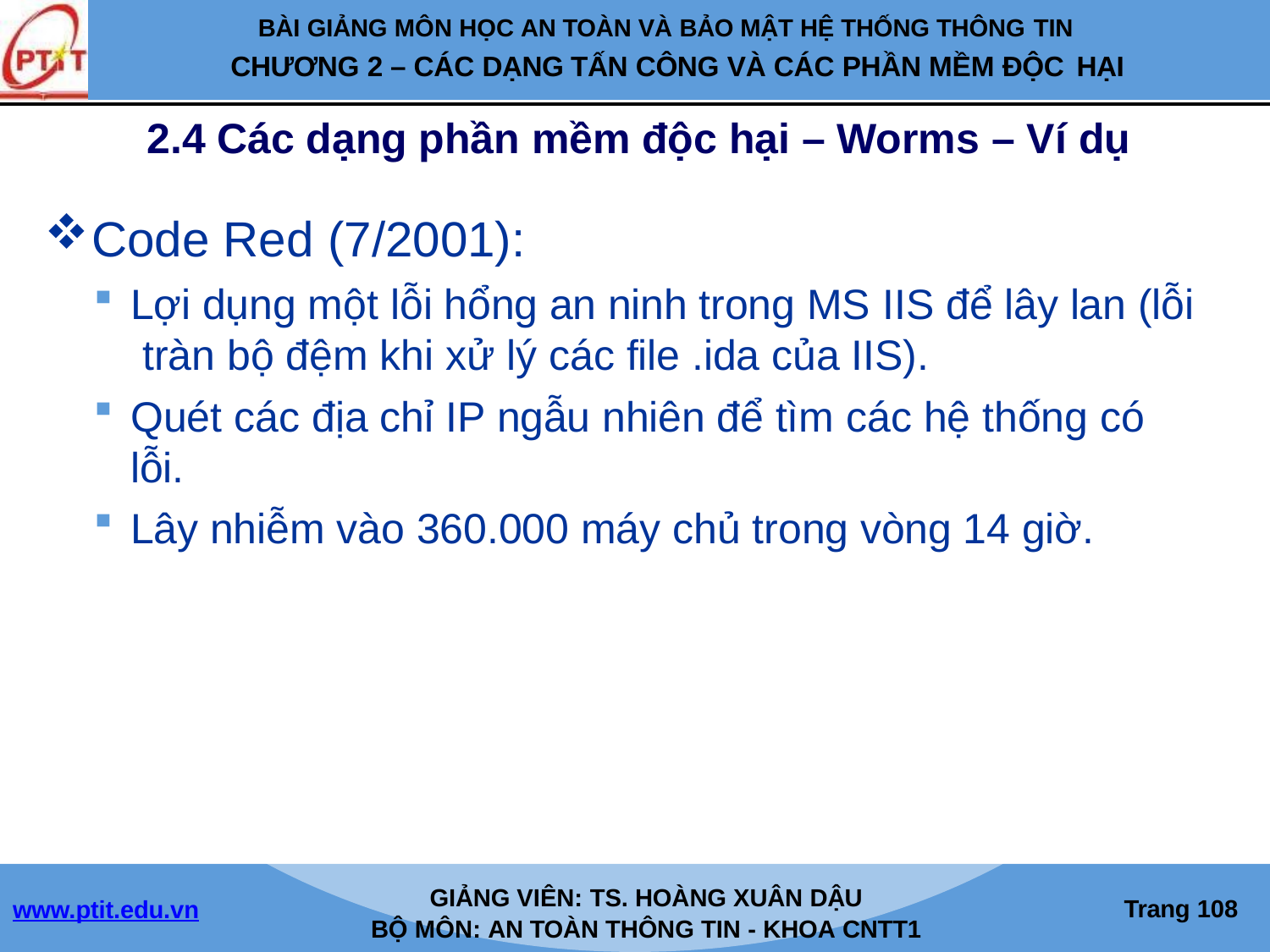

BÀI GIẢNG MÔN HỌC AN TOÀN VÀ BẢO MẬT HỆ THỐNG THÔNG TIN
CHƯƠNG 2 – CÁC DẠNG TẤN CÔNG VÀ CÁC PHẦN MỀM ĐỘC HẠI
2.4 Các dạng phần mềm độc hại – Worms – Ví dụ

Code Red (7/2001):
Lợi dụng một lỗi hổng an ninh trong MS IIS để lây lan (lỗi  tràn bộ đệm khi xử lý các file .ida của IIS).
Quét các địa chỉ IP ngẫu nhiên để tìm các hệ thống có lỗi.
Lây nhiễm vào 360.000 máy chủ trong vòng 14 giờ.
GIẢNG VIÊN: TS. HOÀNG XUÂN DẬU
BỘ MÔN: AN TOÀN THÔNG TIN - KHOA CNTT1
Trang 108
www.ptit.edu.vn